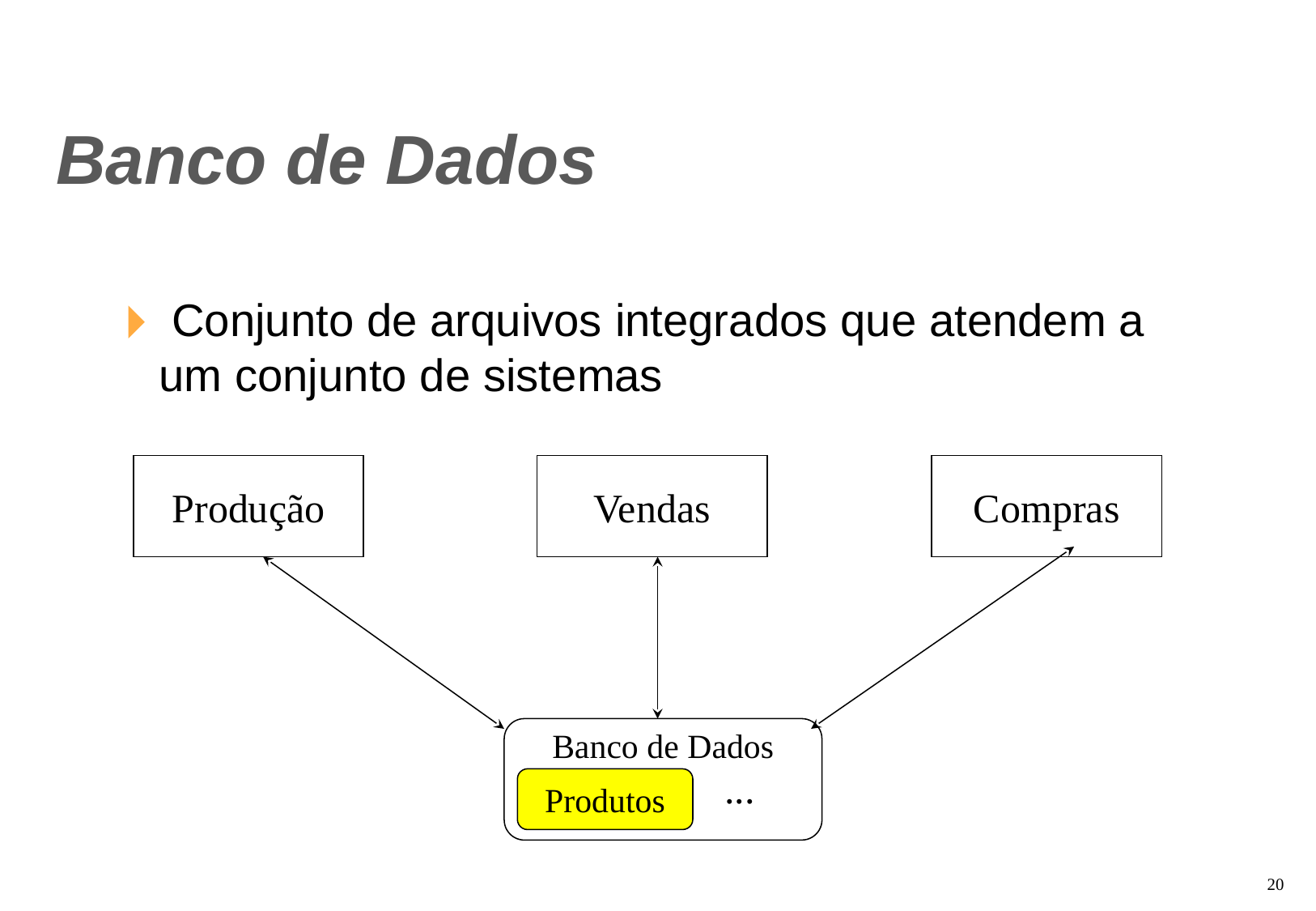

Banco de Dados
 Conjunto de arquivos integrados que atendem a um conjunto de sistemas

Produção
Vendas
Compras

Banco de Dados
...
Produtos
20